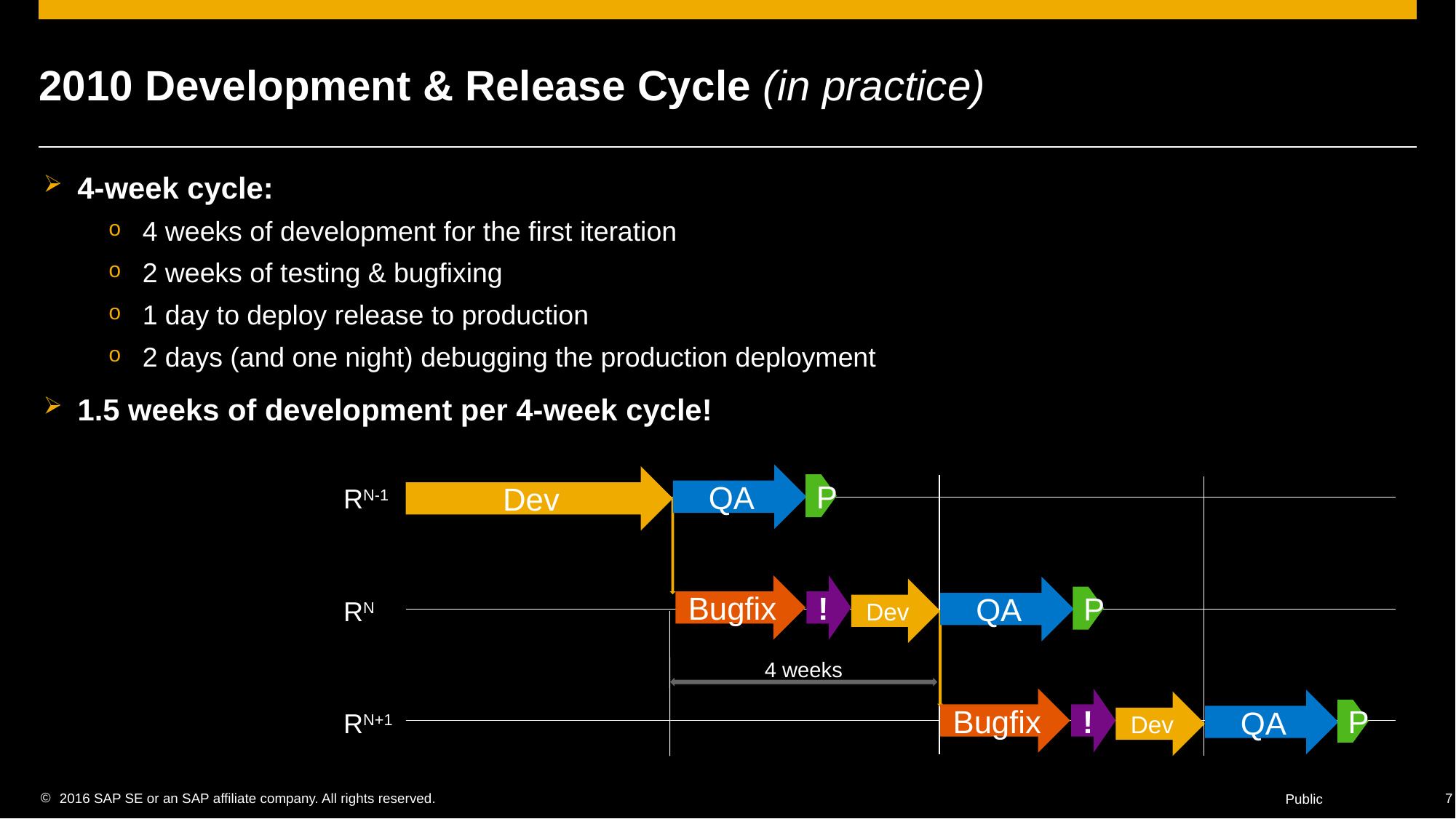

# 2010 Development & Release Cycle (in practice)
4-week cycle:
4 weeks of development for the first iteration
2 weeks of testing & bugfixing
1 day to deploy release to production
2 days (and one night) debugging the production deployment
1.5 weeks of development per 4-week cycle!
QA
Dev
P
RN-1

Bugfix
!
QA
Dev
P
RN

4 weeks
Bugfix
!
QA
Dev
P
RN+1